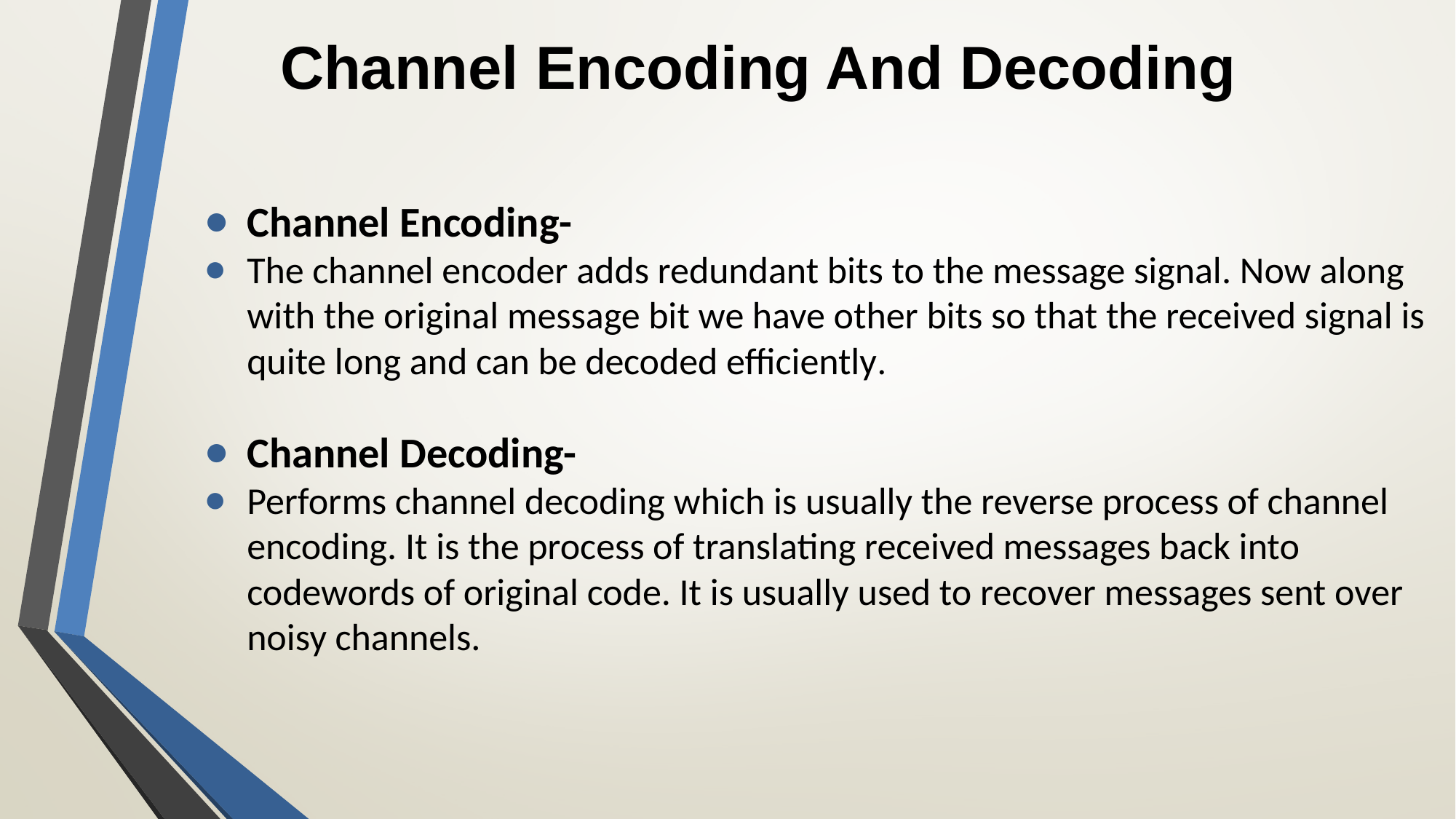

# Channel Encoding And Decoding
Channel Encoding-
The channel encoder adds redundant bits to the message signal. Now along with the original message bit we have other bits so that the received signal is quite long and can be decoded efficiently.

Channel Decoding-
Performs channel decoding which is usually the reverse process of channel encoding. It is the process of translating received messages back into codewords of original code. It is usually used to recover messages sent over noisy channels.